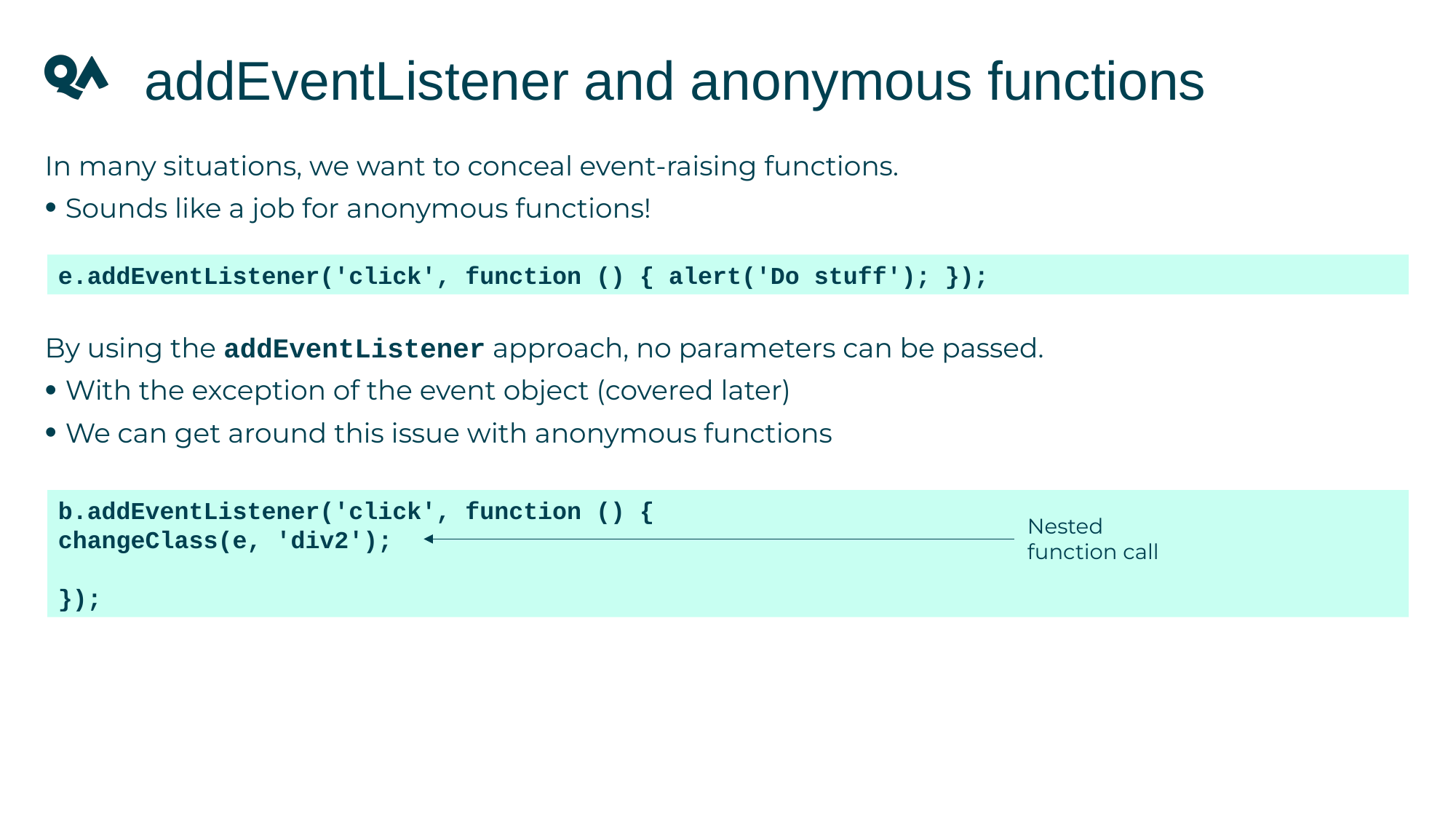

addEventListener and anonymous functions
In many situations, we want to conceal event-raising functions.
Sounds like a job for anonymous functions!

By using the addEventListener approach, no parameters can be passed.
With the exception of the event object (covered later)
We can get around this issue with anonymous functions

e.addEventListener('click', function () { alert('Do stuff'); });
b.addEventListener('click', function () {
changeClass(e, 'div2');
});
Nested function call